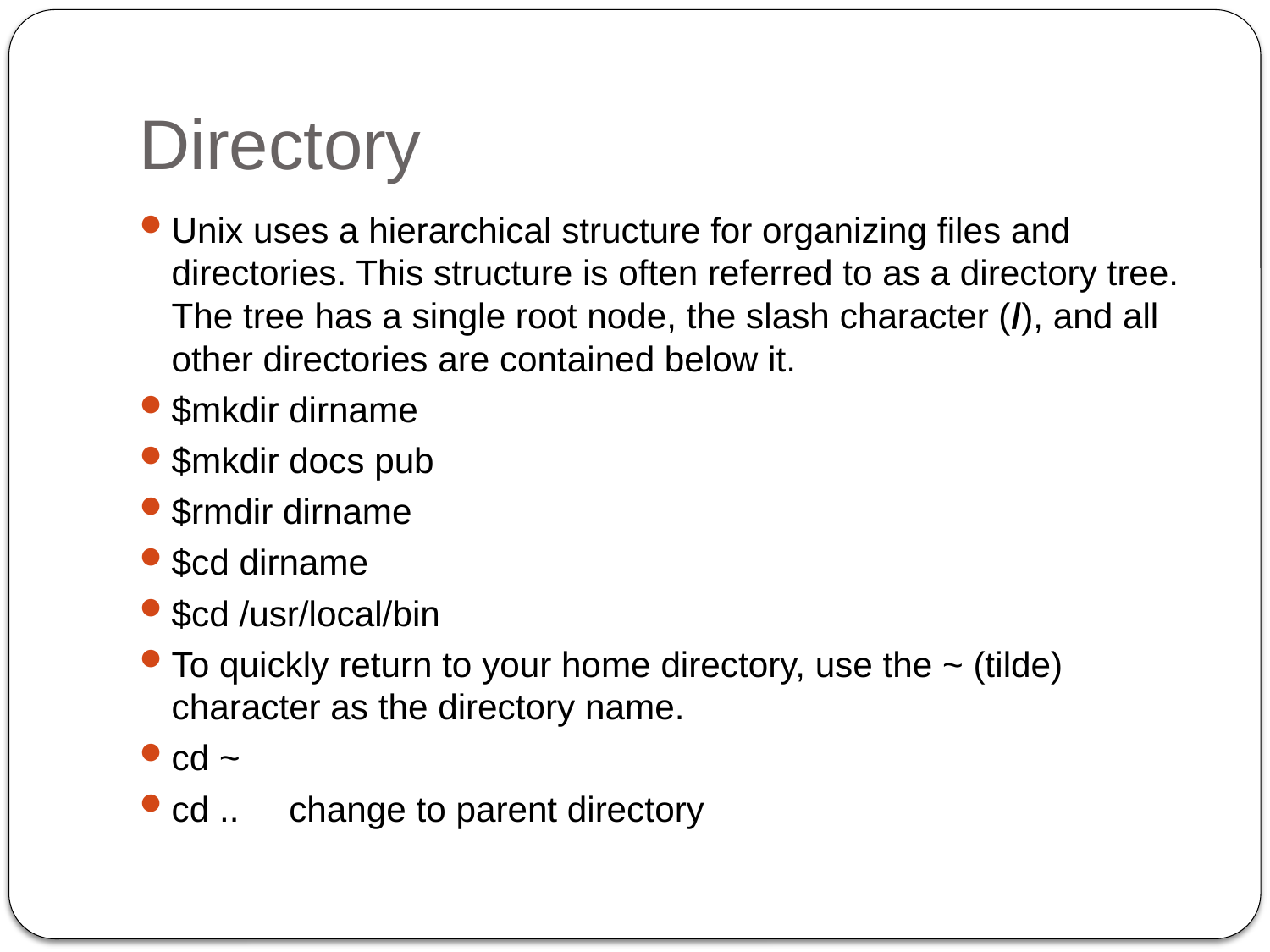

# Directory
Unix uses a hierarchical structure for organizing files and directories. This structure is often referred to as a directory tree. The tree has a single root node, the slash character (/), and all other directories are contained below it.
$mkdir dirname
$mkdir docs pub
$rmdir dirname
$cd dirname
$cd /usr/local/bin
To quickly return to your home directory, use the ~ (tilde) character as the directory name.
cd ~
cd ..     change to parent directory